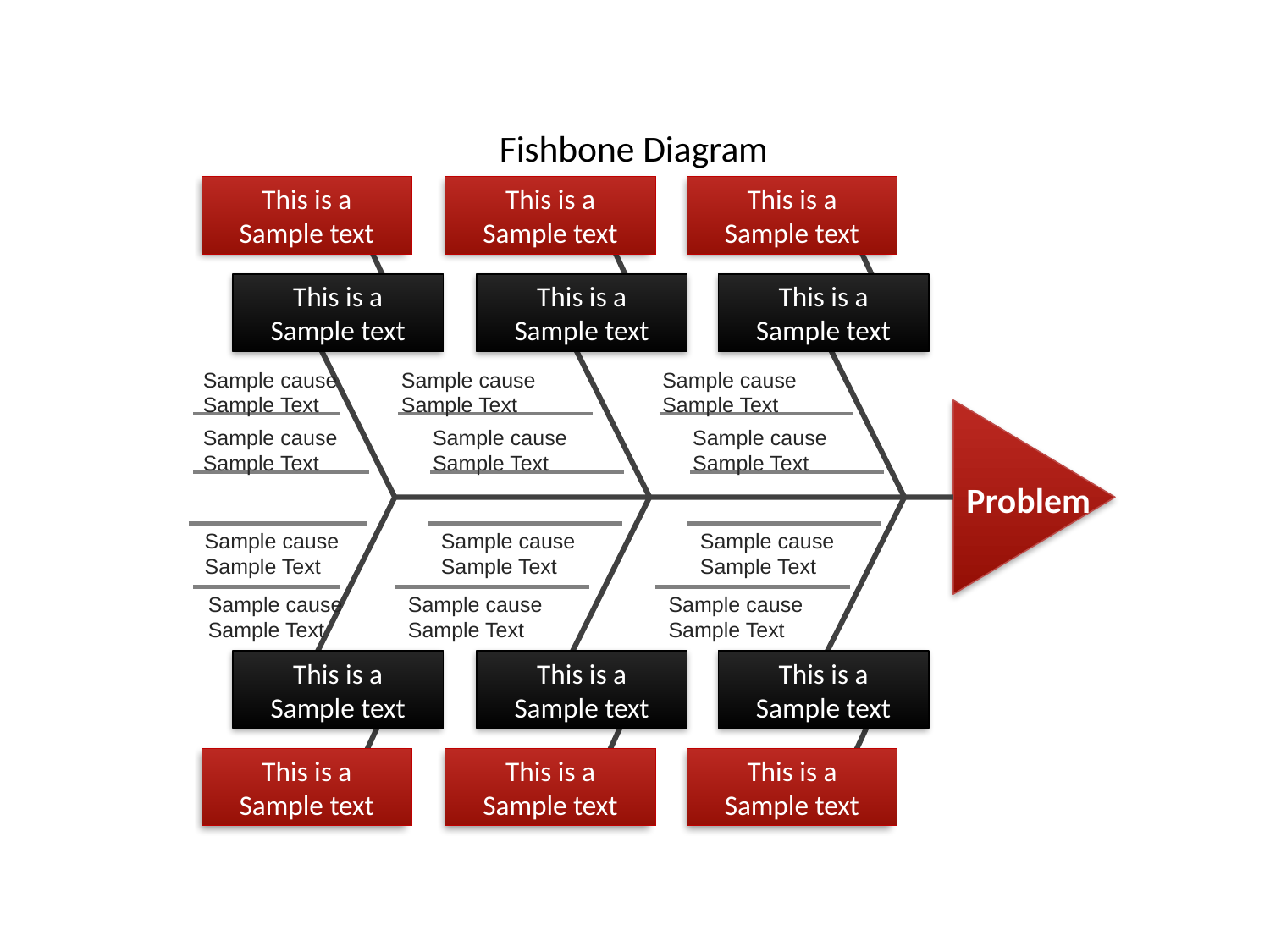

Fishbone Diagram
This is a
Sample text
This is a
Sample text
This is a
Sample text
This is a
Sample text
This is a
Sample text
This is a
Sample text
Sample cause
Sample Text
Sample cause
Sample Text
Sample cause
Sample Text

Sample cause
Sample Text
Sample cause
Sample Text
Sample cause
Sample Text
Problem
Sample cause
Sample Text
Sample cause
Sample Text
Sample cause
Sample Text
Sample cause
Sample Text
Sample cause
Sample Text
Sample cause
Sample Text
This is a
Sample text
This is a
Sample text
This is a
Sample text
This is a
Sample text
This is a
Sample text
This is a
Sample text